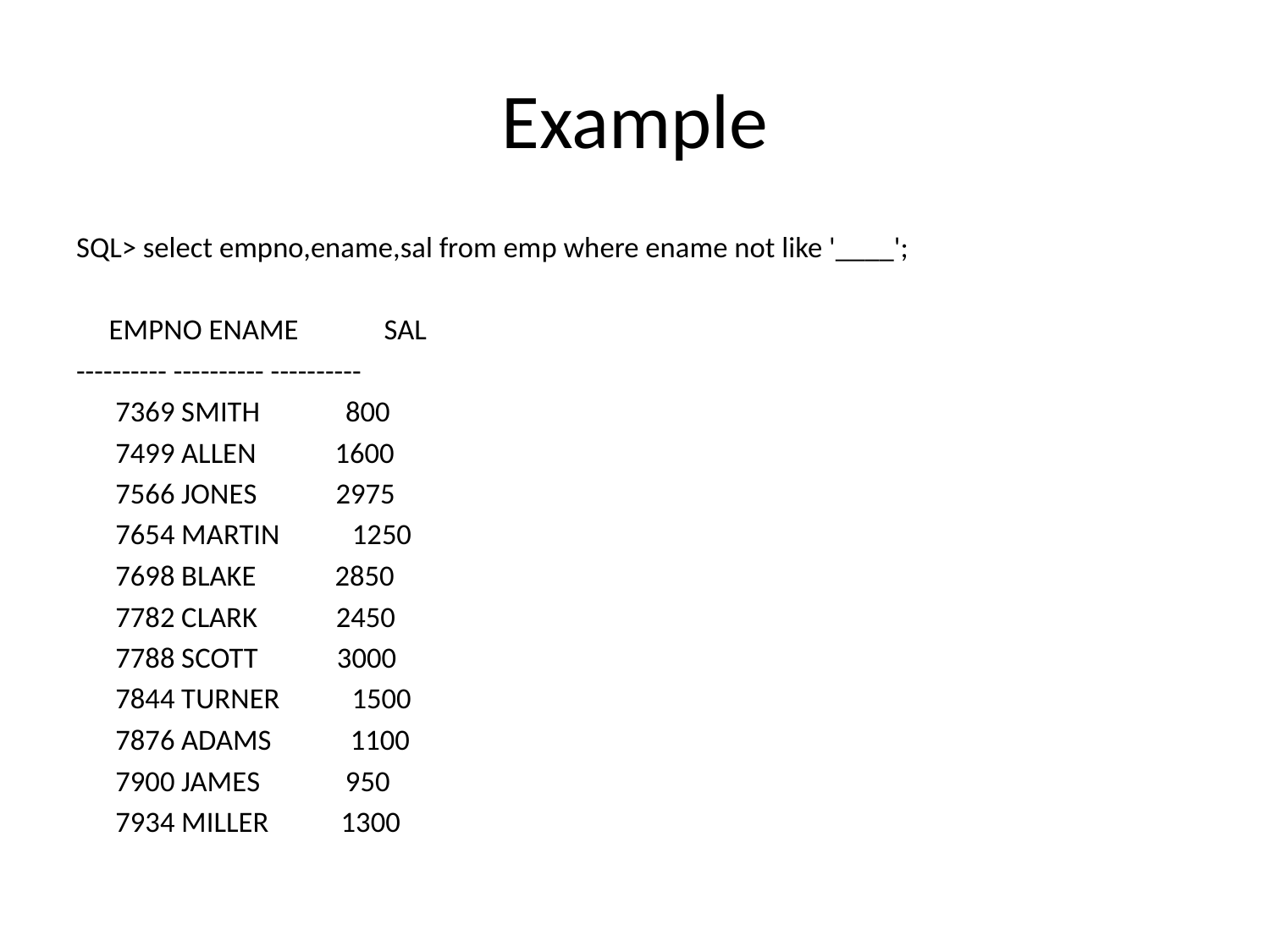

# Example
SQL> select empno,ename,sal from emp where ename not like '____';

     EMPNO ENAME             SAL
---------- ---------- ----------
      7369 SMITH             800
      7499 ALLEN            1600
      7566 JONES            2975
      7654 MARTIN           1250
      7698 BLAKE            2850
      7782 CLARK            2450
      7788 SCOTT            3000
      7844 TURNER           1500
      7876 ADAMS            1100
      7900 JAMES             950
      7934 MILLER           1300